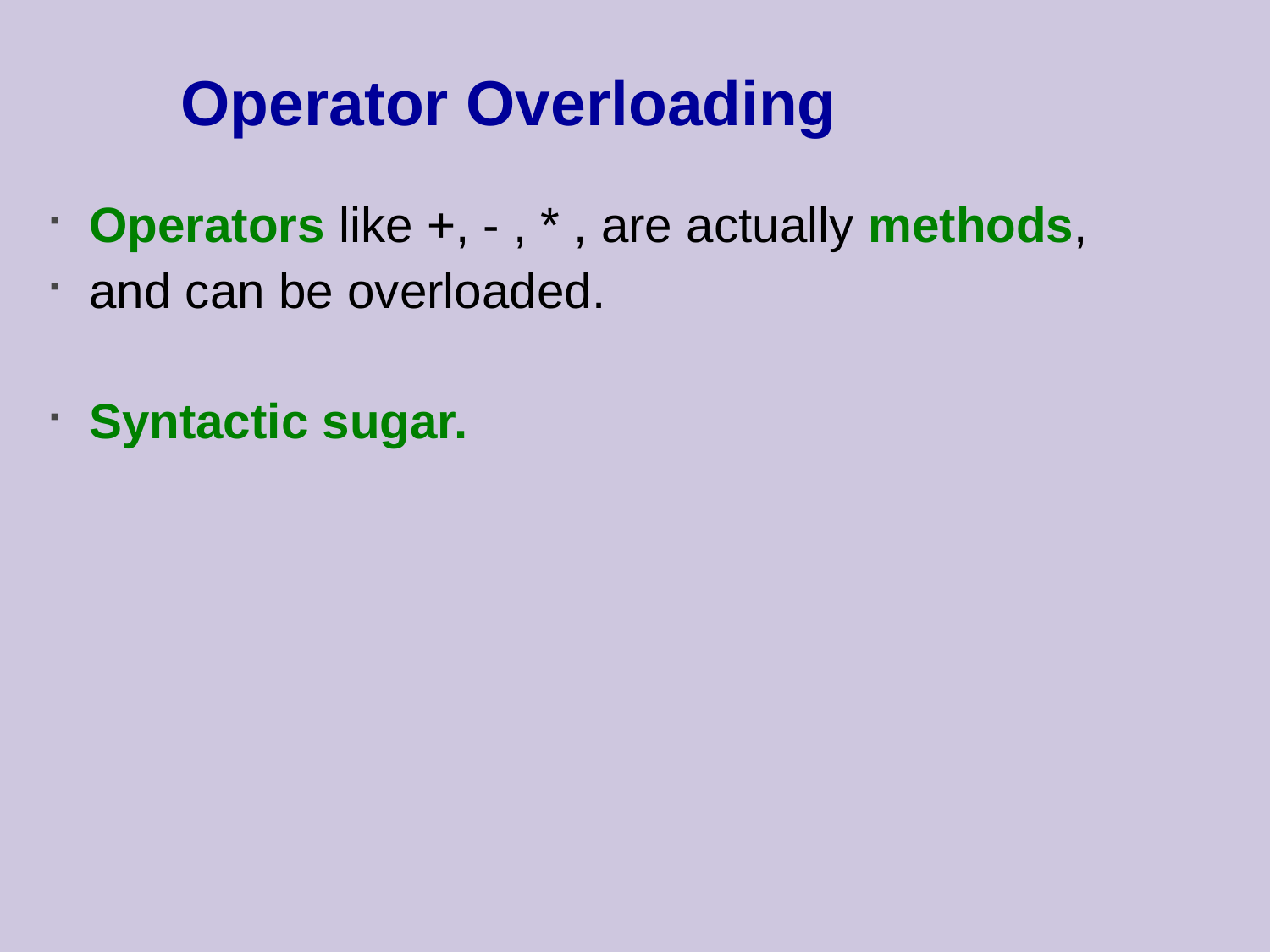

Operator Overloading
Operators like +, - , * , are actually methods,
and can be overloaded.

Syntactic sugar.